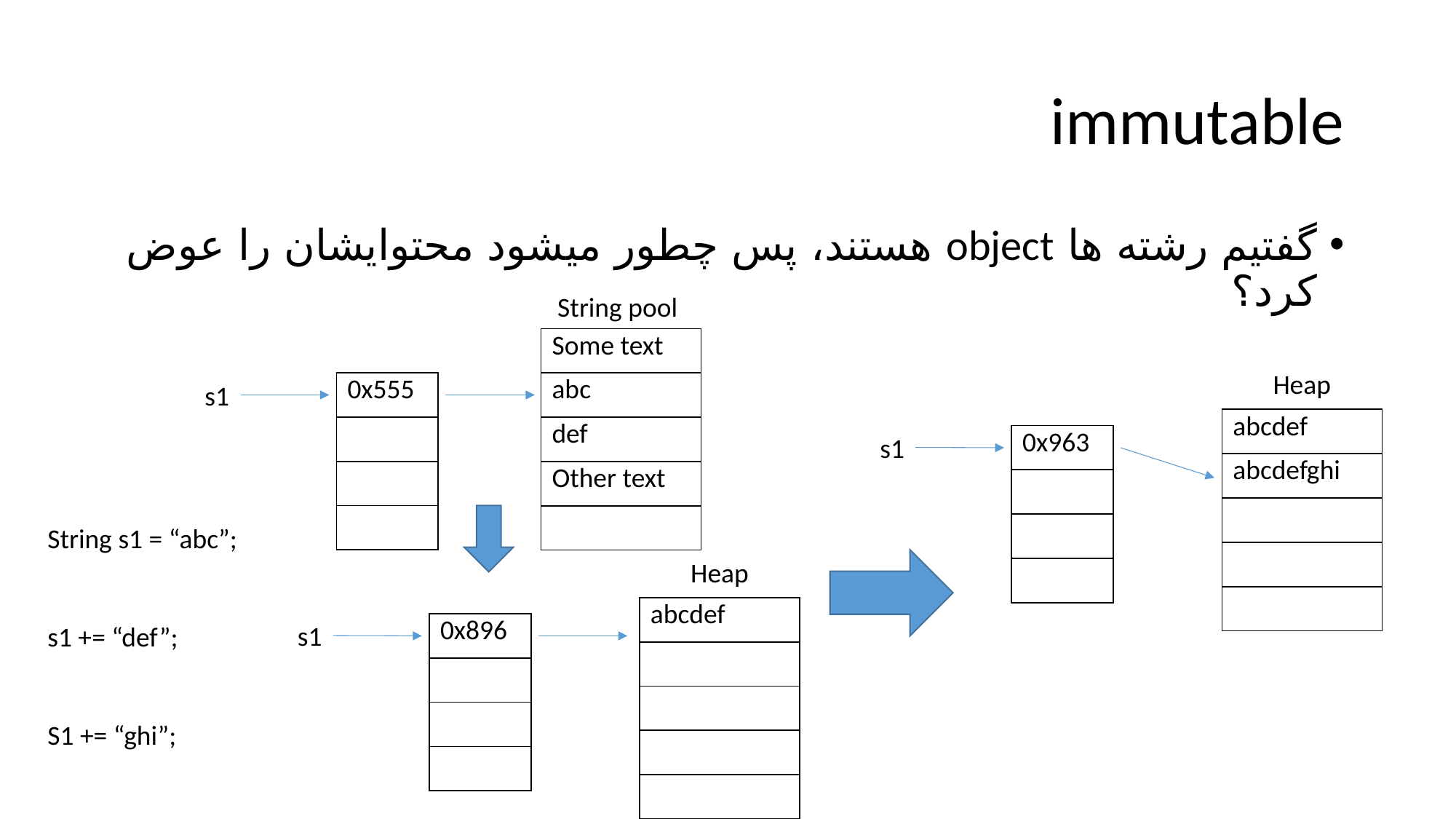

# immutable
گفتیم رشته ها object هستند، پس چطور میشود محتوایشان را عوض کرد؟
String pool
| Some text |
| --- |
| abc |
| def |
| Other text |
|  |
Heap
| 0x555 |
| --- |
|  |
|  |
|  |
s1
| abcdef |
| --- |
| abcdefghi |
|  |
|  |
|  |
| 0x963 |
| --- |
|  |
|  |
|  |
s1

String s1 = “abc”;

s1 += “def”;

S1 += “ghi”;
Heap

| abcdef |
| --- |
|  |
|  |
|  |
|  |
| 0x896 |
| --- |
|  |
|  |
|  |
s1